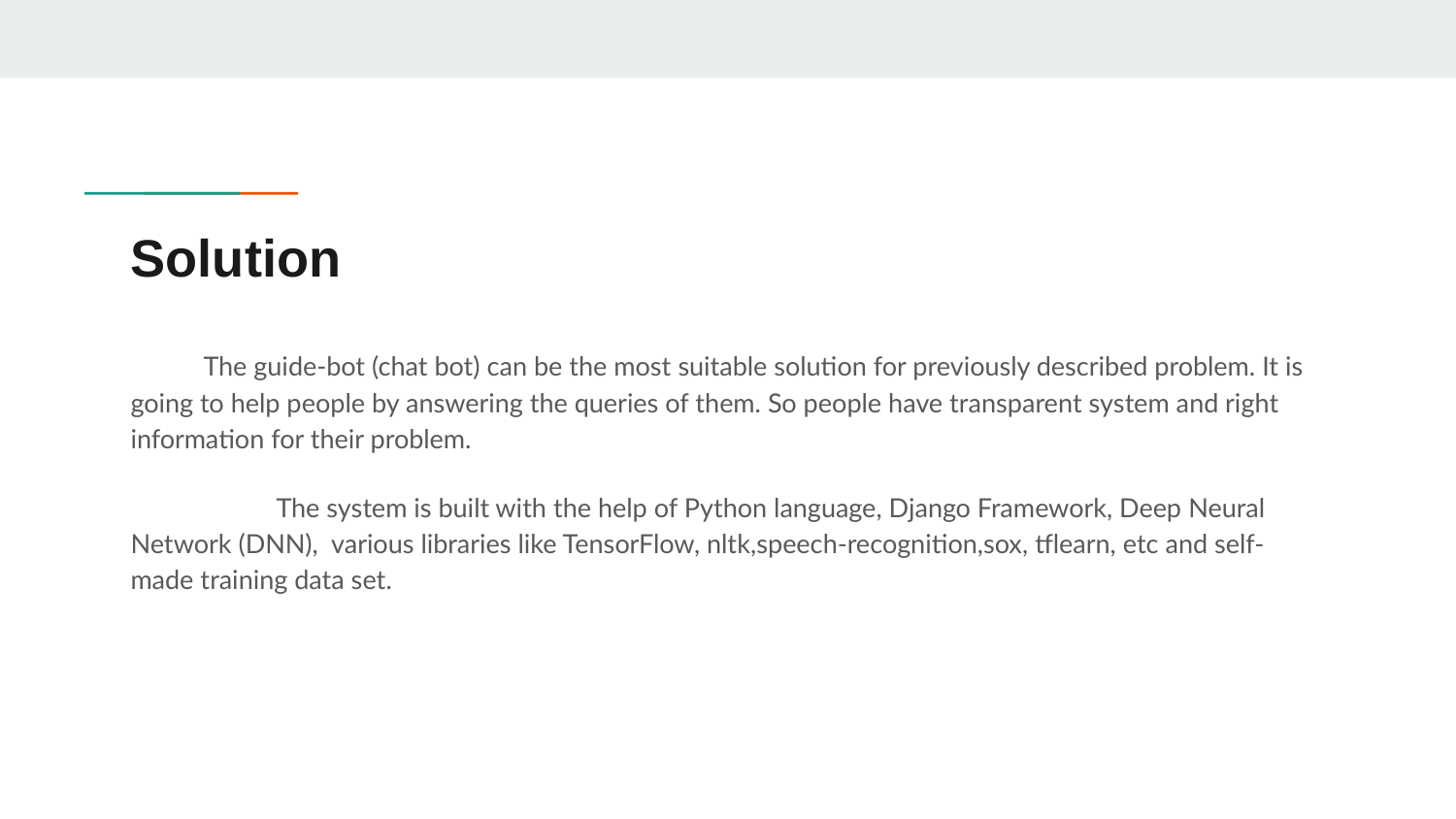

# Solution
The guide-bot (chat bot) can be the most suitable solution for previously described problem. It is going to help people by answering the queries of them. So people have transparent system and right information for their problem.
	The system is built with the help of Python language, Django Framework, Deep Neural Network (DNN),  various libraries like TensorFlow, nltk,speech-recognition,sox, tflearn, etc and self-made training data set.